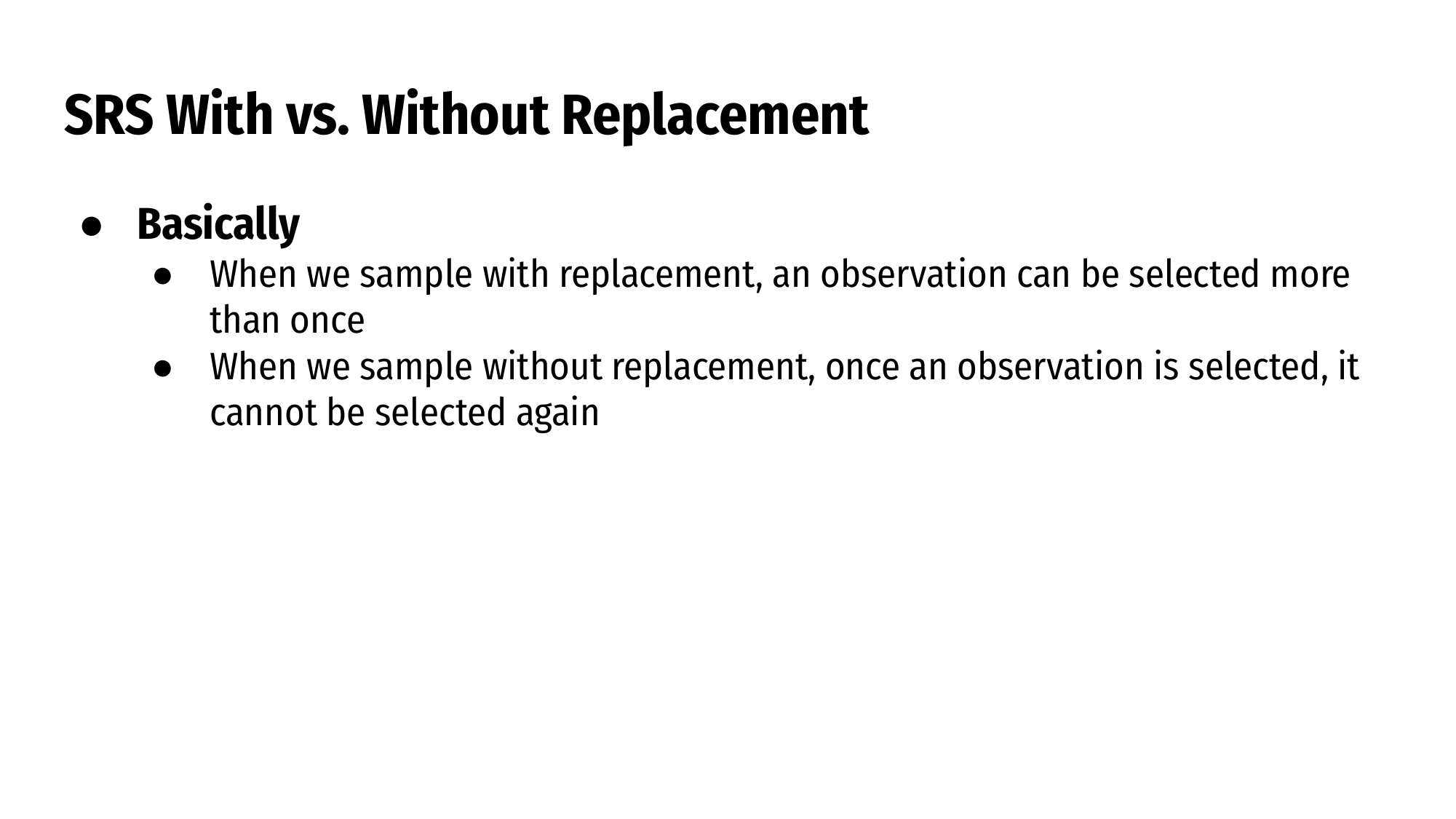

# SRS With vs. Without Replacement
Basically
When we sample with replacement, an observation can be selected more than once
When we sample without replacement, once an observation is selected, it cannot be selected again